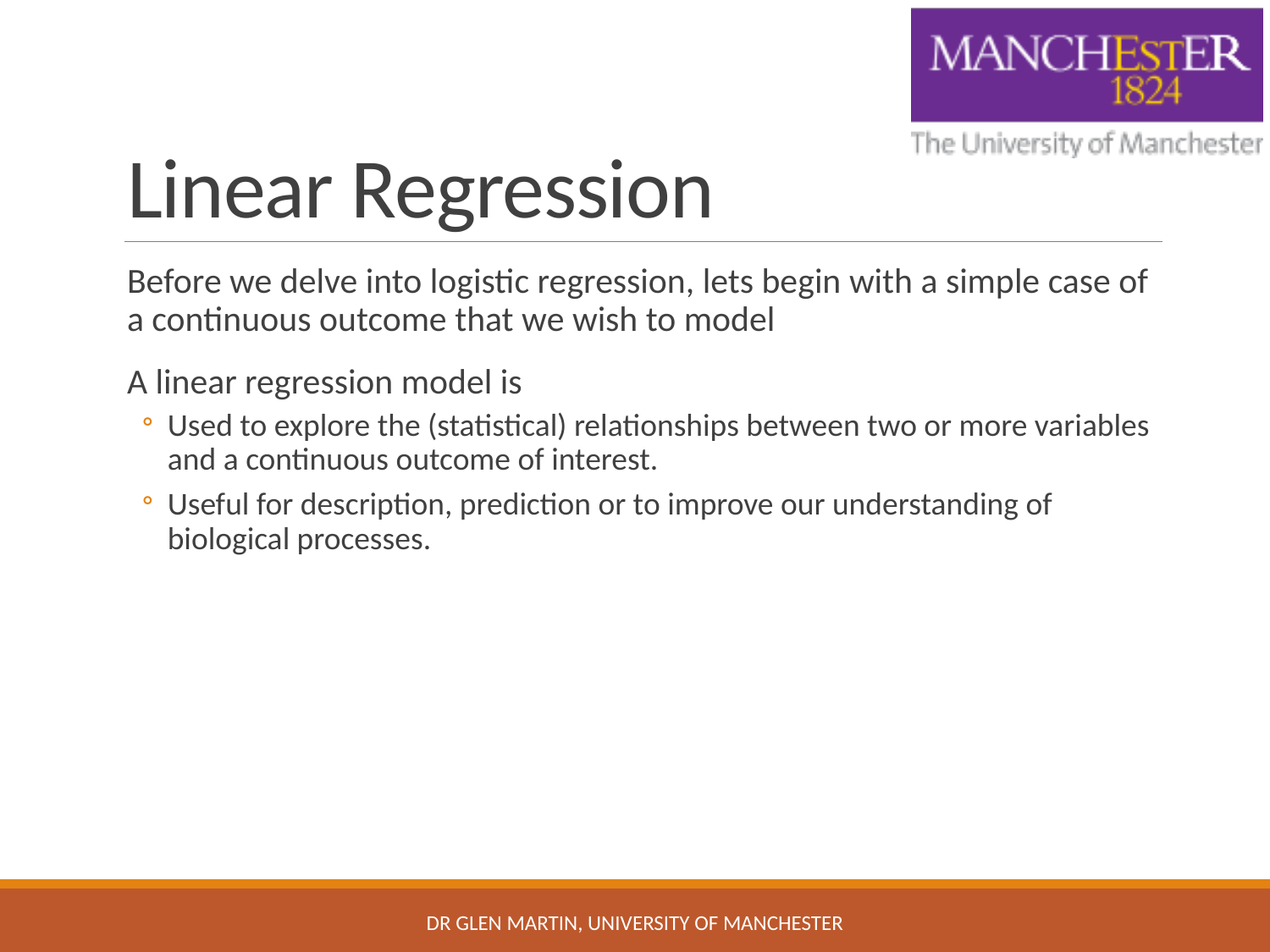

# Linear Regression
Before we delve into logistic regression, lets begin with a simple case of a continuous outcome that we wish to model
A linear regression model is
Used to explore the (statistical) relationships between two or more variables and a continuous outcome of interest.
Useful for description, prediction or to improve our understanding of biological processes.

Dr Glen Martin, University of Manchester